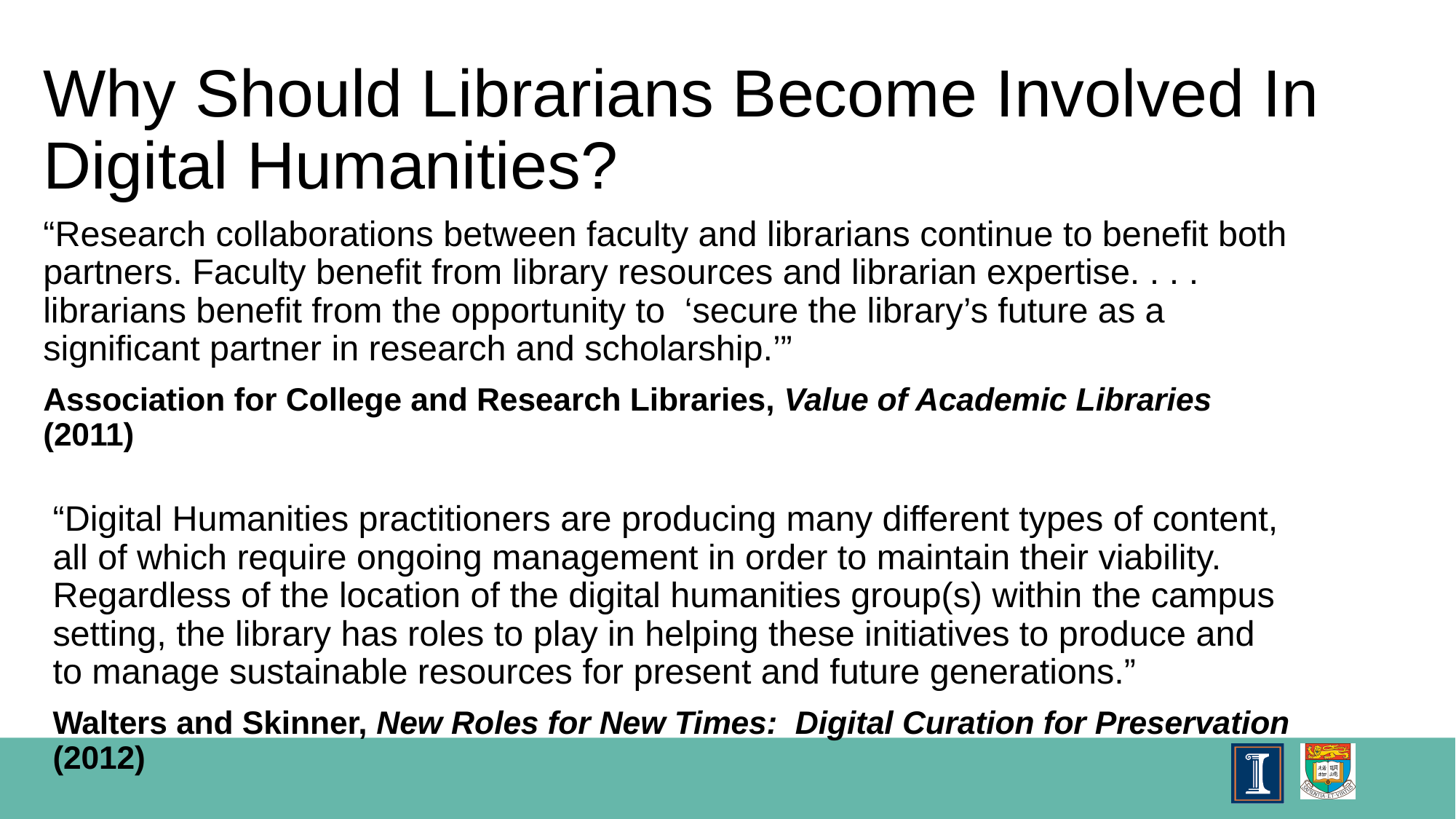

# Why Should Librarians Become Involved In Digital Humanities?
“Research collaborations between faculty and librarians continue to benefit both partners. Faculty benefit from library resources and librarian expertise. . . . librarians benefit from the opportunity to  ‘secure the library’s future as a significant partner in research and scholarship.’”
Association for College and Research Libraries, Value of Academic Libraries (2011)

“Digital Humanities practitioners are producing many different types of content, all of which require ongoing management in order to maintain their viability. Regardless of the location of the digital humanities group(s) within the campus setting, the library has roles to play in helping these initiatives to produce and to manage sustainable resources for present and future generations.”
Walters and Skinner, New Roles for New Times:  Digital Curation for Preservation (2012)